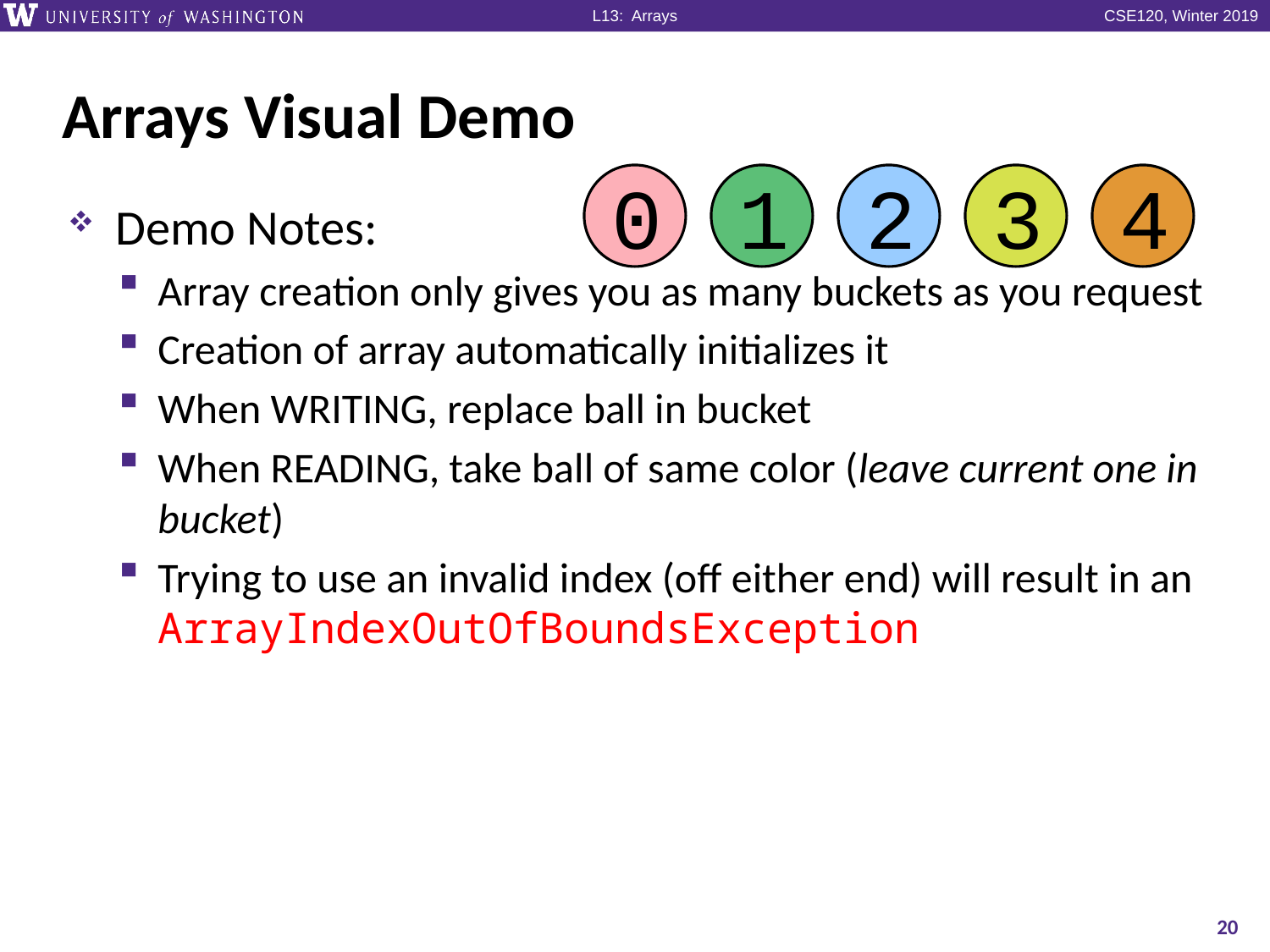

# Arrays Visual Demo
0
1
2
3
4
Demo Notes:
Array creation only gives you as many buckets as you request
Creation of array automatically initializes it
When WRITING, replace ball in bucket
When READING, take ball of same color (leave current one in bucket)
Trying to use an invalid index (off either end) will result in an ArrayIndexOutOfBoundsException

20